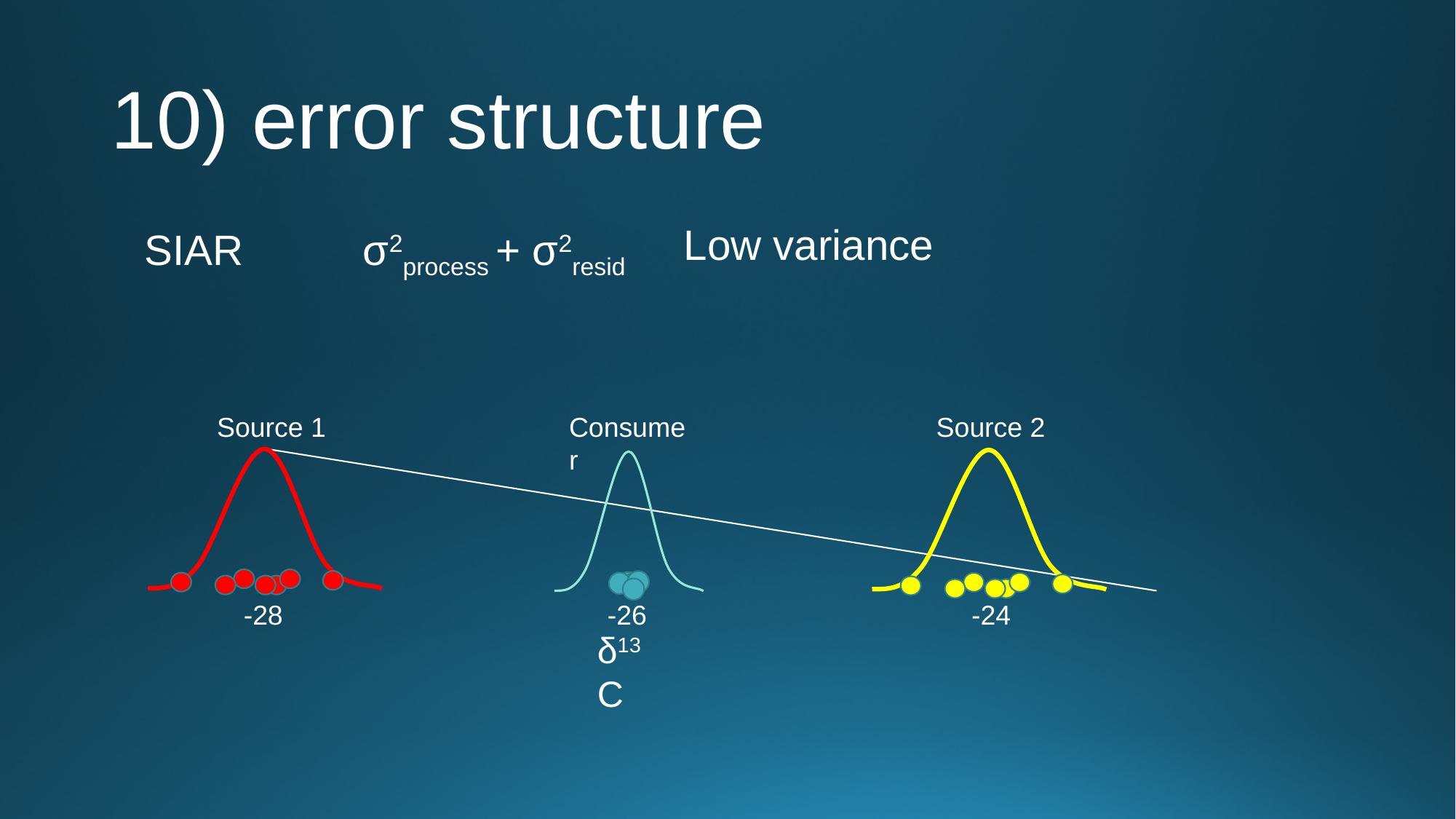

# 10) error structure
Low variance
SIAR		σ2process + σ2resid

Source 1
Consumer
Source 2

-28
-24
-26
δ13C